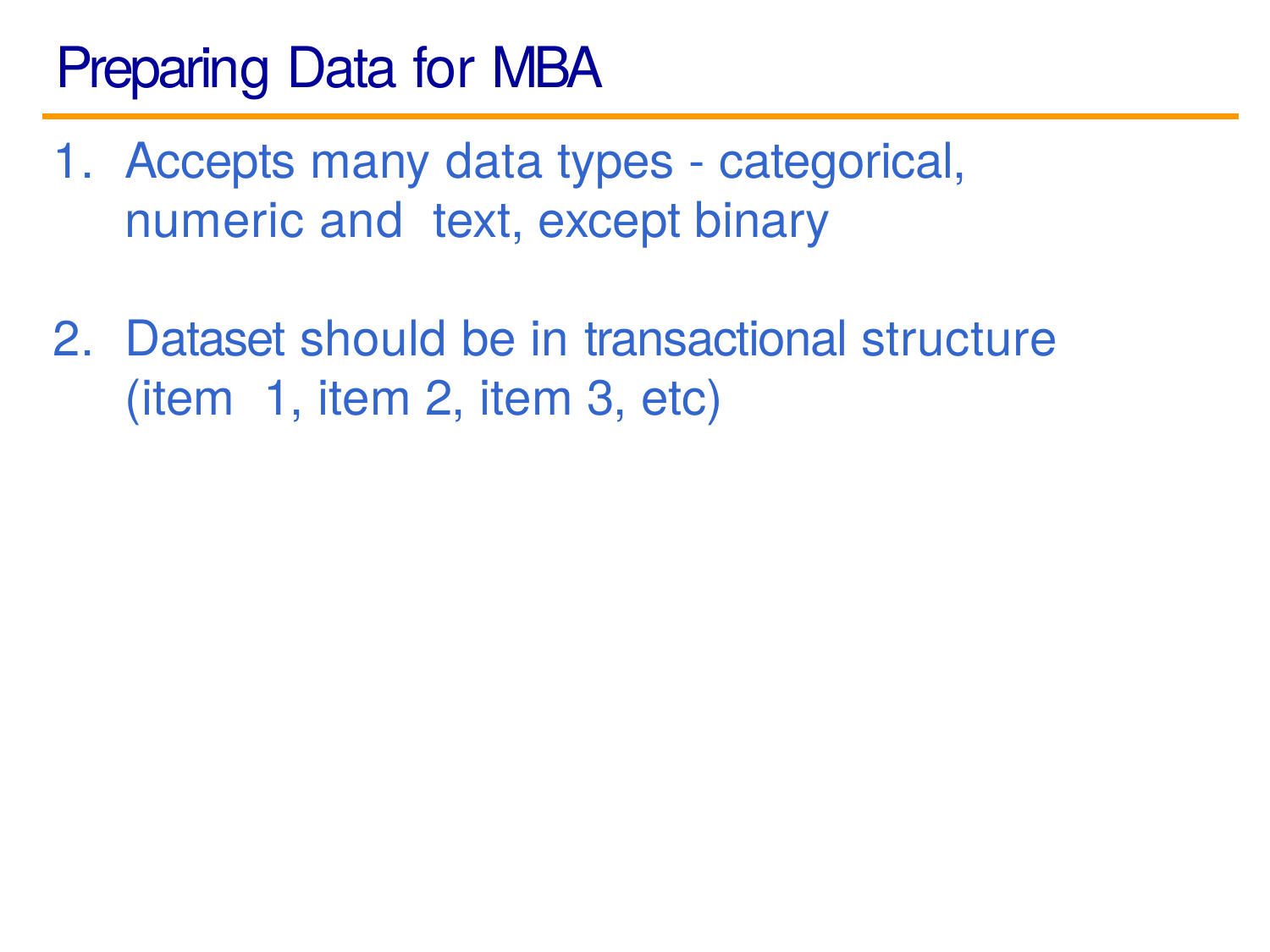

# Preparing Data for MBA
Accepts many data types - categorical, numeric and  text, except binary

Dataset should be in transactional structure (item  1, item 2, item 3, etc)